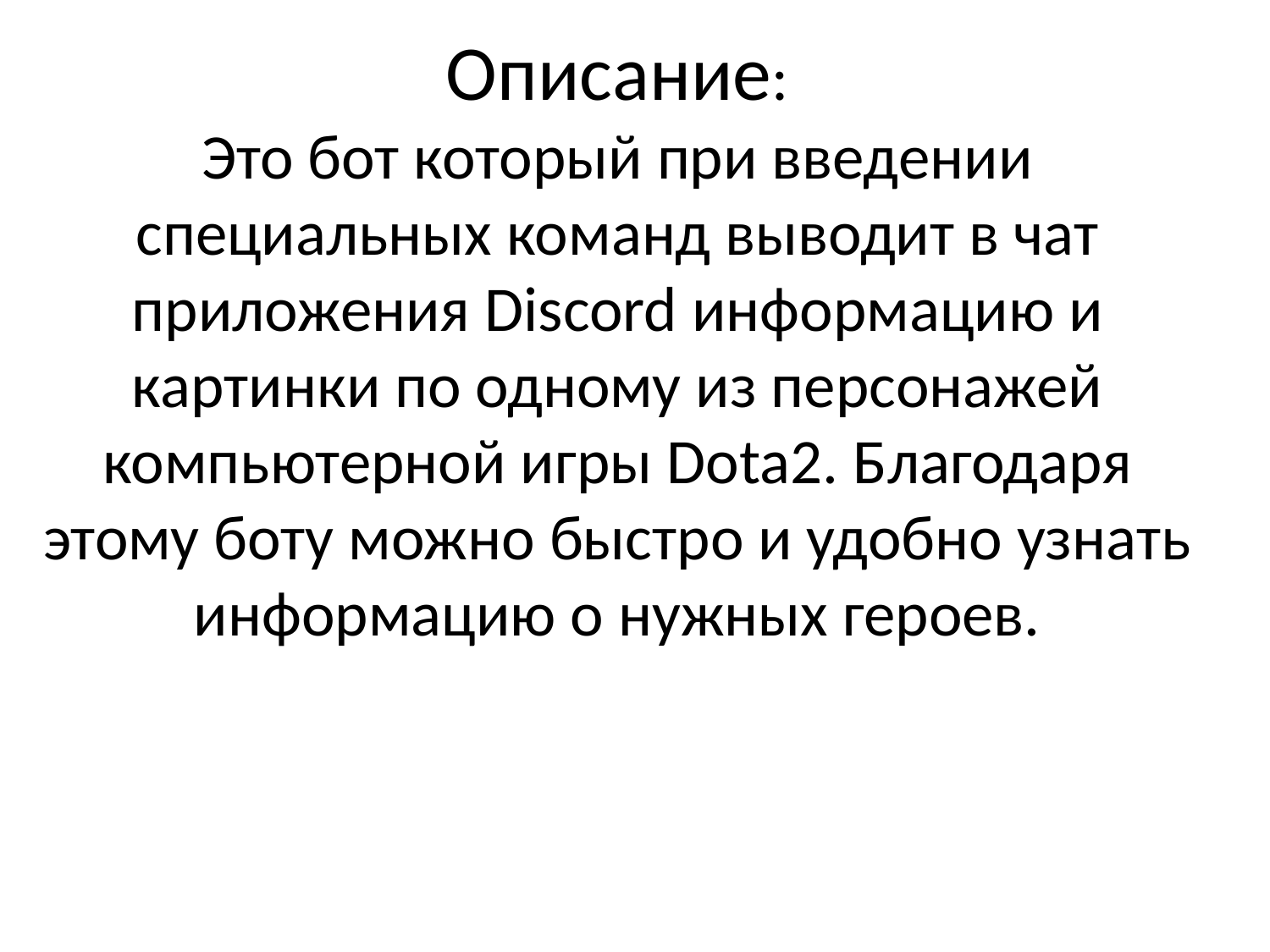

Описание:
Это бот который при введении специальных команд выводит в чат приложения Discord информацию и картинки по одному из персонажей компьютерной игры Dota2. Благодаря этому боту можно быстро и удобно узнать информацию о нужных героев.